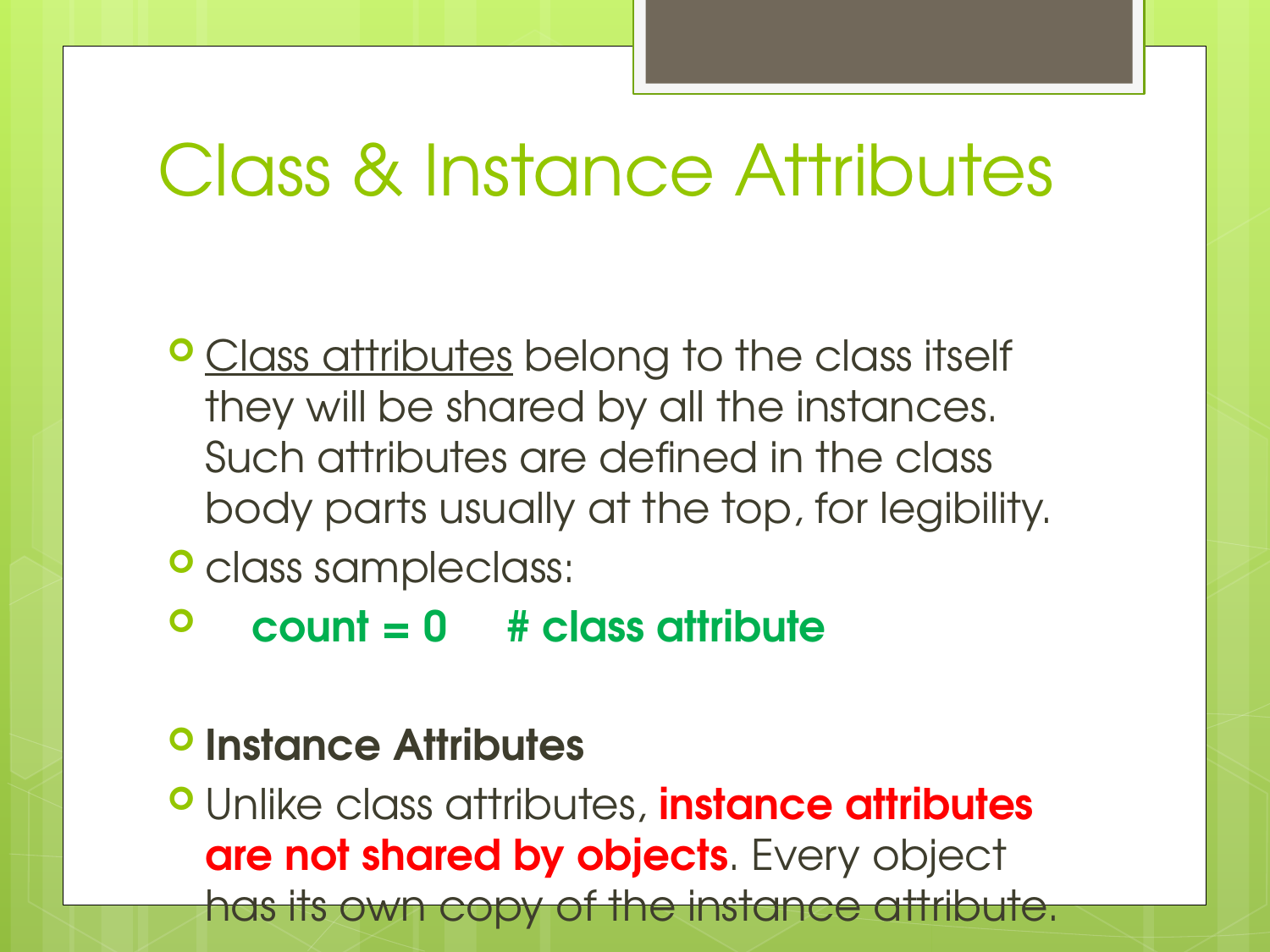

# Class & Instance Attributes
Class attributes belong to the class itself they will be shared by all the instances. Such attributes are defined in the class body parts usually at the top, for legibility.
class sampleclass:
    count = 0     # class attribute

Instance Attributes
Unlike class attributes, instance attributes are not shared by objects. Every object has its own copy of the instance attribute.